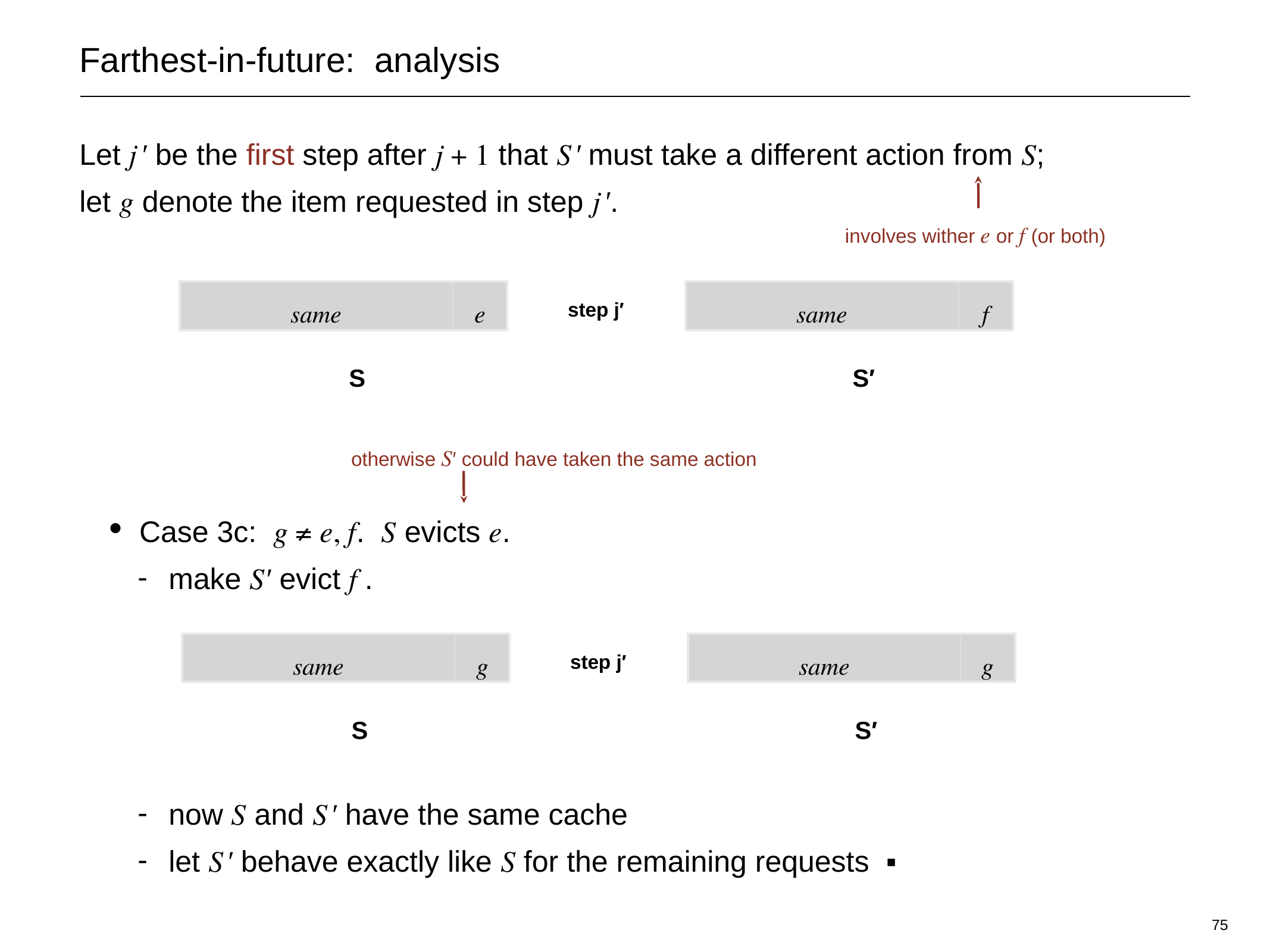

# Farthest-in-future:  analysis

Let j′ be the first step after j + 1 that S′ must take a different action from S;
let g denote the item requested in step j′.
Case 3c:  g ≠ e, f.  S evicts e.
make S′ evict f .
now S and S′ have the same cache
let S′ behave exactly like S for the remaining requests  ▪

involves wither e or f (or both)
| same | e |
| --- | --- |
| same | f |
| --- | --- |
step j′
S
S′
otherwise S′ could have taken the same action

| same | g |
| --- | --- |
| same | g |
| --- | --- |
S′
step j′
S
75